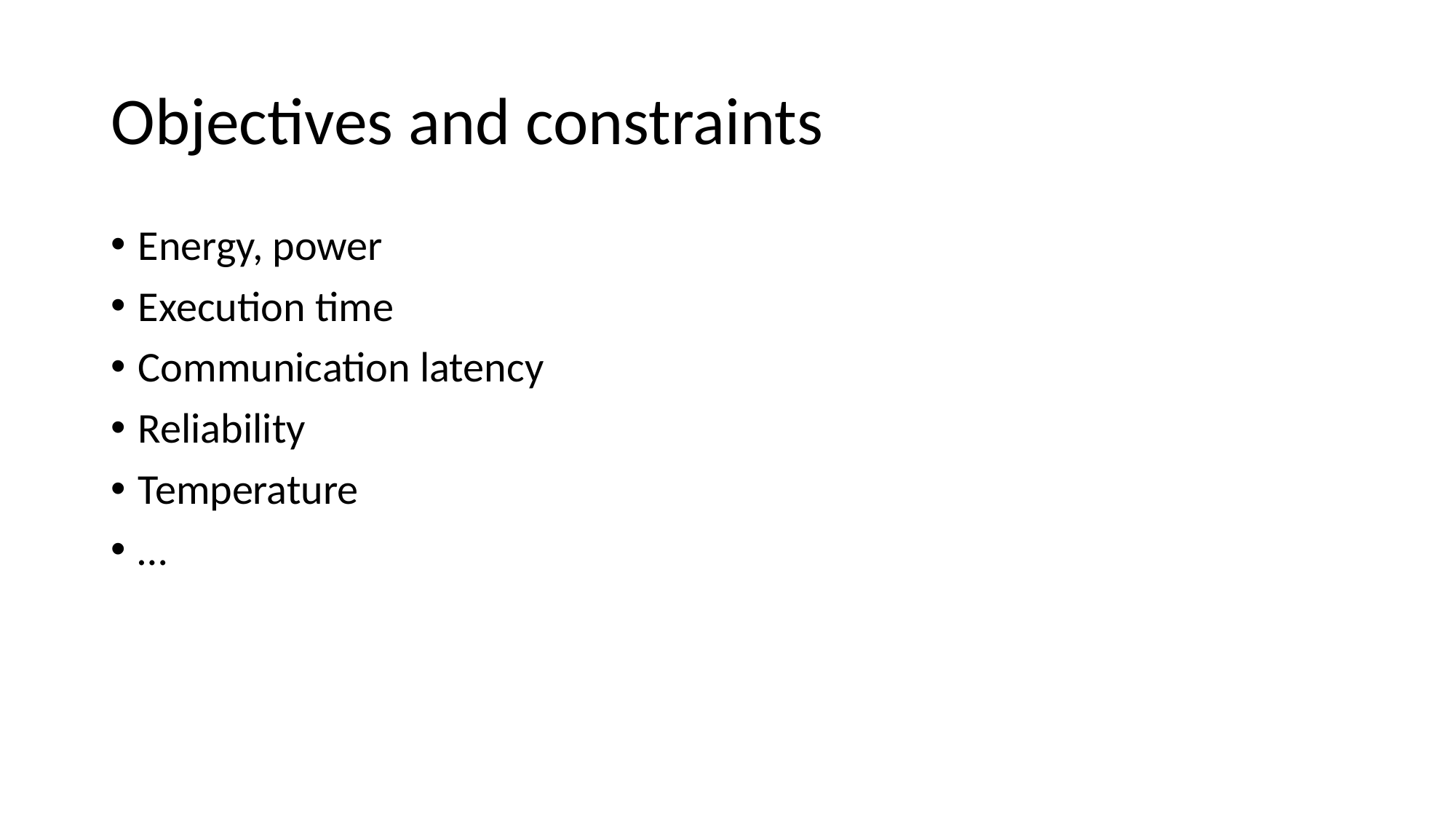

# Objectives and constraints
Energy, power
Execution time
Communication latency
Reliability
Temperature
…